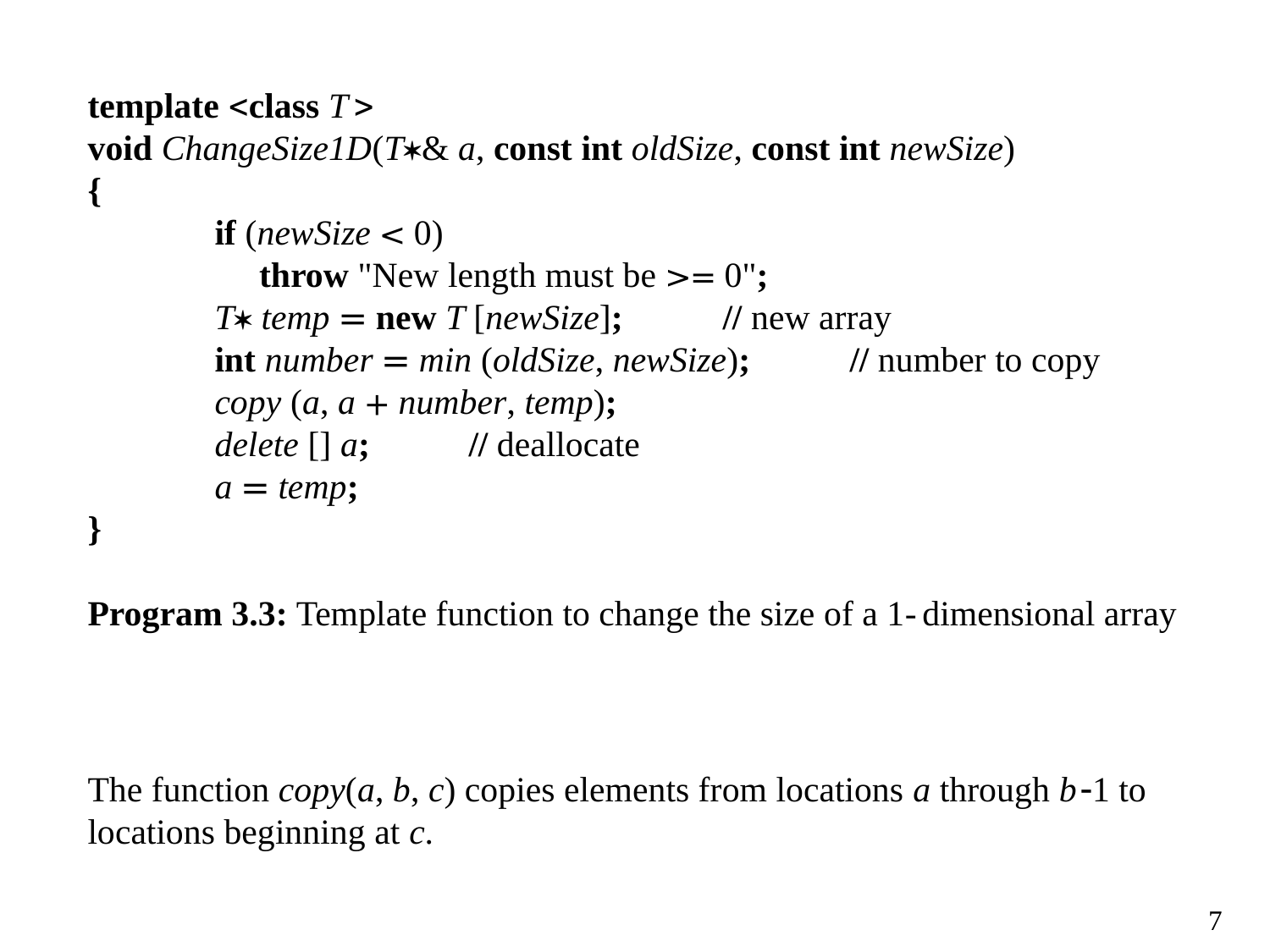

template <class T>
void ChangeSize1D(T∗& a, const int oldSize, const int newSize)
{
	if (newSize < 0)
	     throw "New length must be >= 0";
	T∗ temp = new T [newSize];	// new array
	int number = min (oldSize, newSize);	// number to copy
	copy (a, a + number, temp);
	delete [] a;	// deallocate
	a = temp;
}

Program 3.3: Template function to change the size of a 1-dimensional array

The function copy(a, b, c) copies elements from locations a through b−1 to locations beginning at c.
7